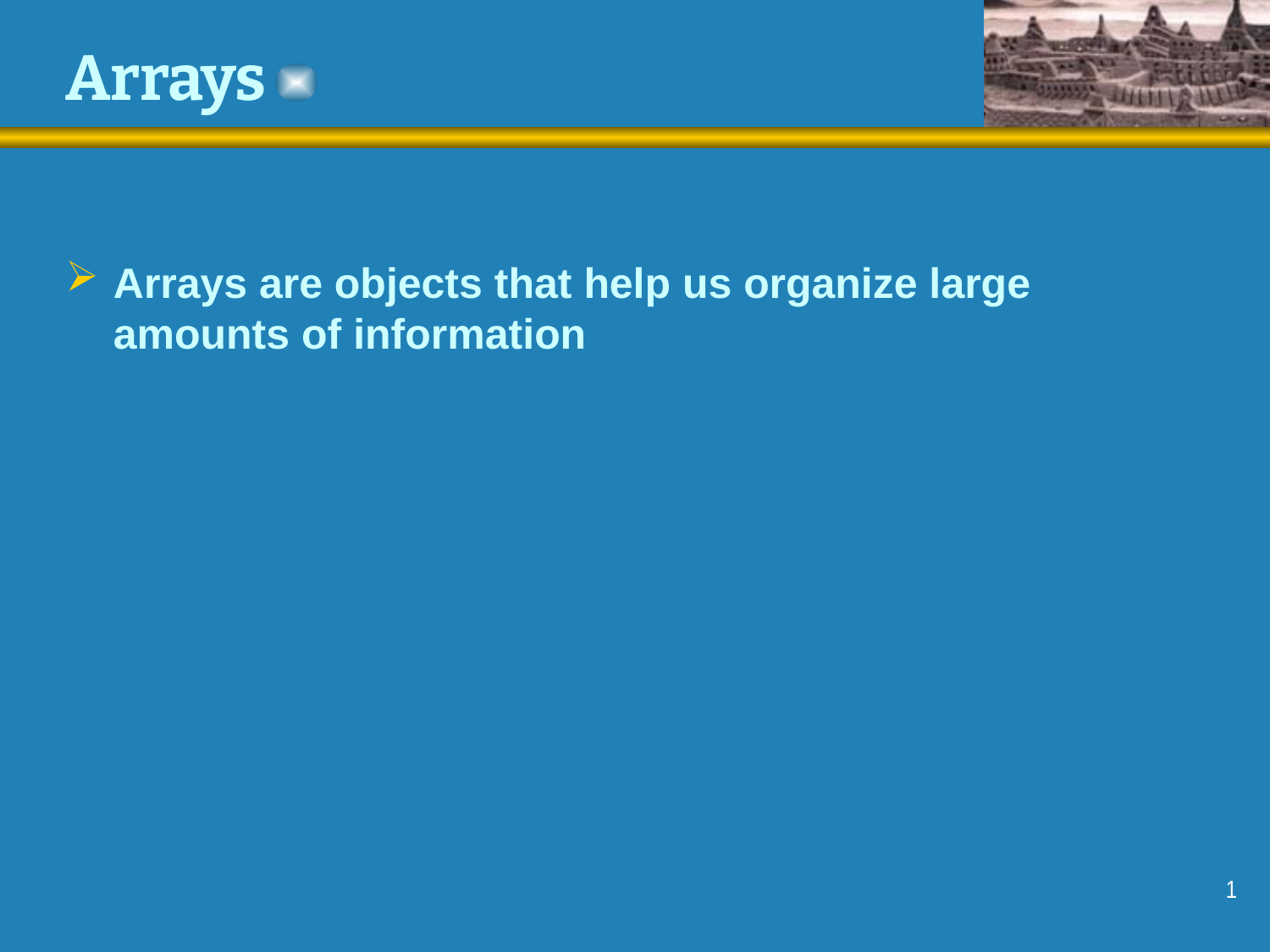

# Arrays

Arrays are objects that help us organize large amounts of information
1